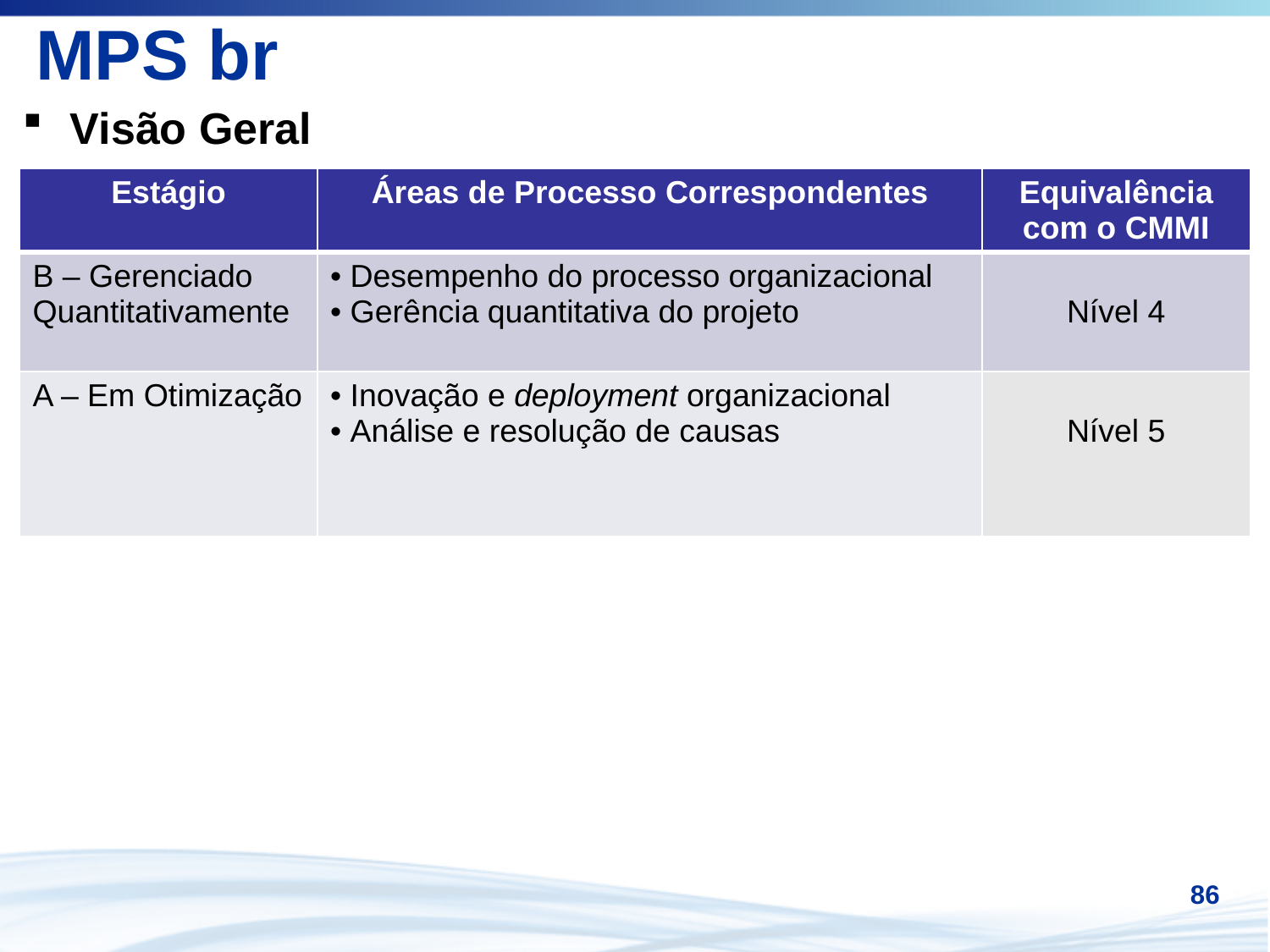

Visão Geral
# MPS br
| Estágio | Áreas de Processo Correspondentes | Equivalência com o CMMI |
| --- | --- | --- |
| B – Gerenciado Quantitativamente | Desempenho do processo organizacional Gerência quantitativa do projeto | Nível 4 |
| A – Em Otimização | Inovação e deployment organizacional Análise e resolução de causas | Nível 5 |